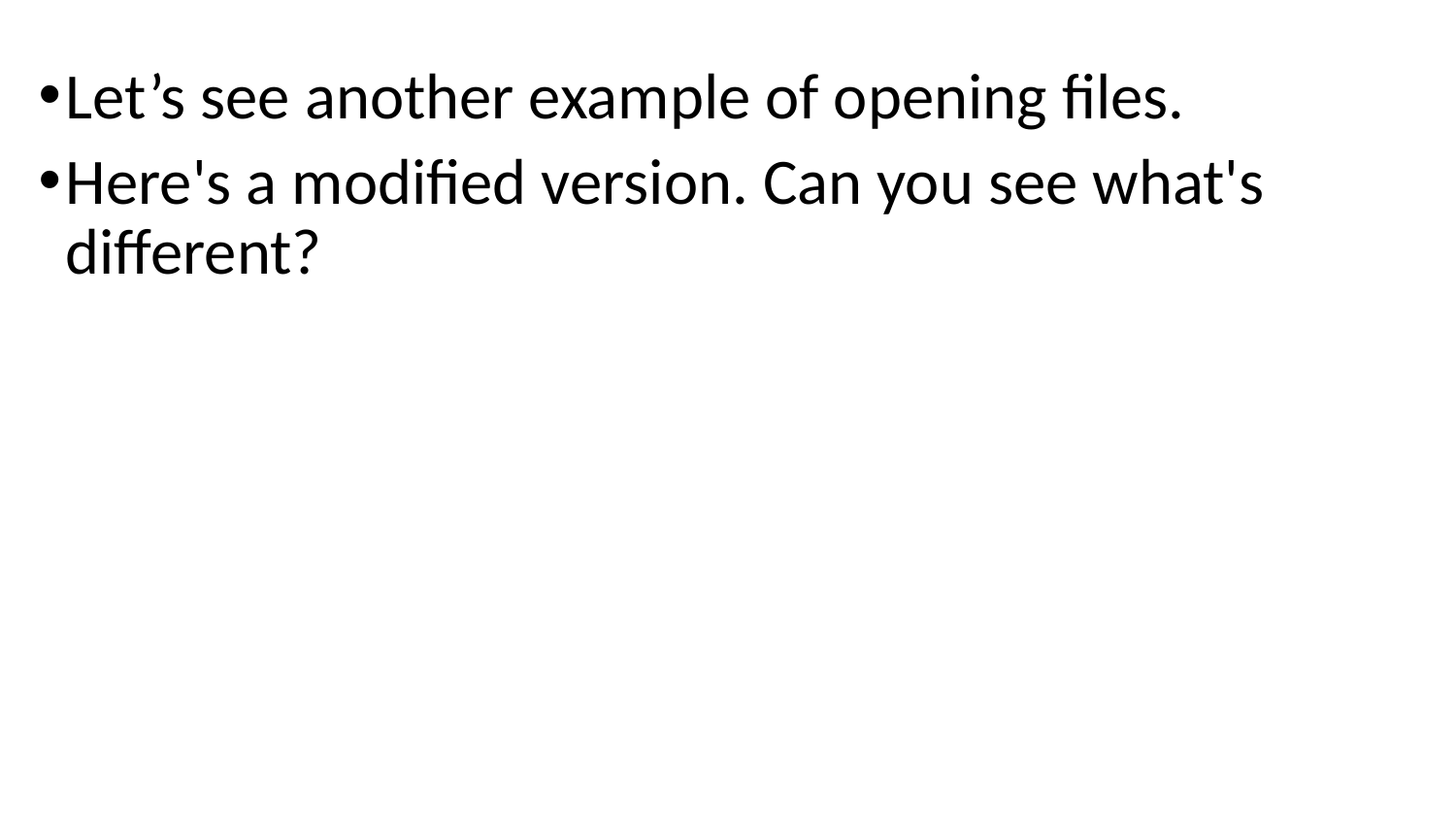

Let’s see another example of opening files.
Here's a modified version. Can you see what's different?